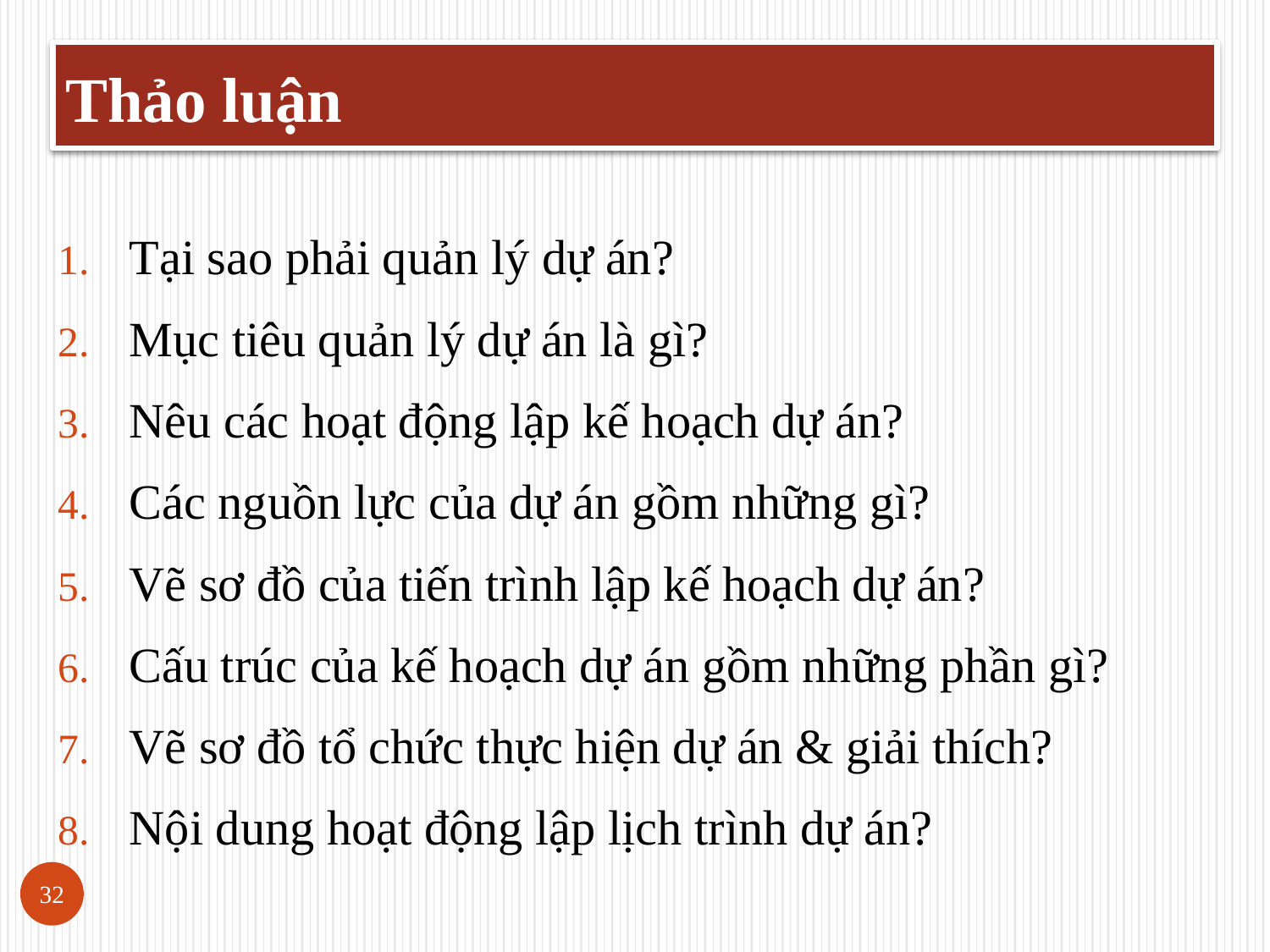

Thảo luận
Tại sao phải quản lý dự án?
Mục tiêu quản lý dự án là gì?
Nêu các hoạt động lập kế hoạch dự án?
Các nguồn lực của dự án gồm những gì?
Vẽ sơ đồ của tiến trình lập kế hoạch dự án?
Cấu trúc của kế hoạch dự án gồm những phần gì?
Vẽ sơ đồ tổ chức thực hiện dự án & giải thích?
Nội dung hoạt động lập lịch trình dự án?

32